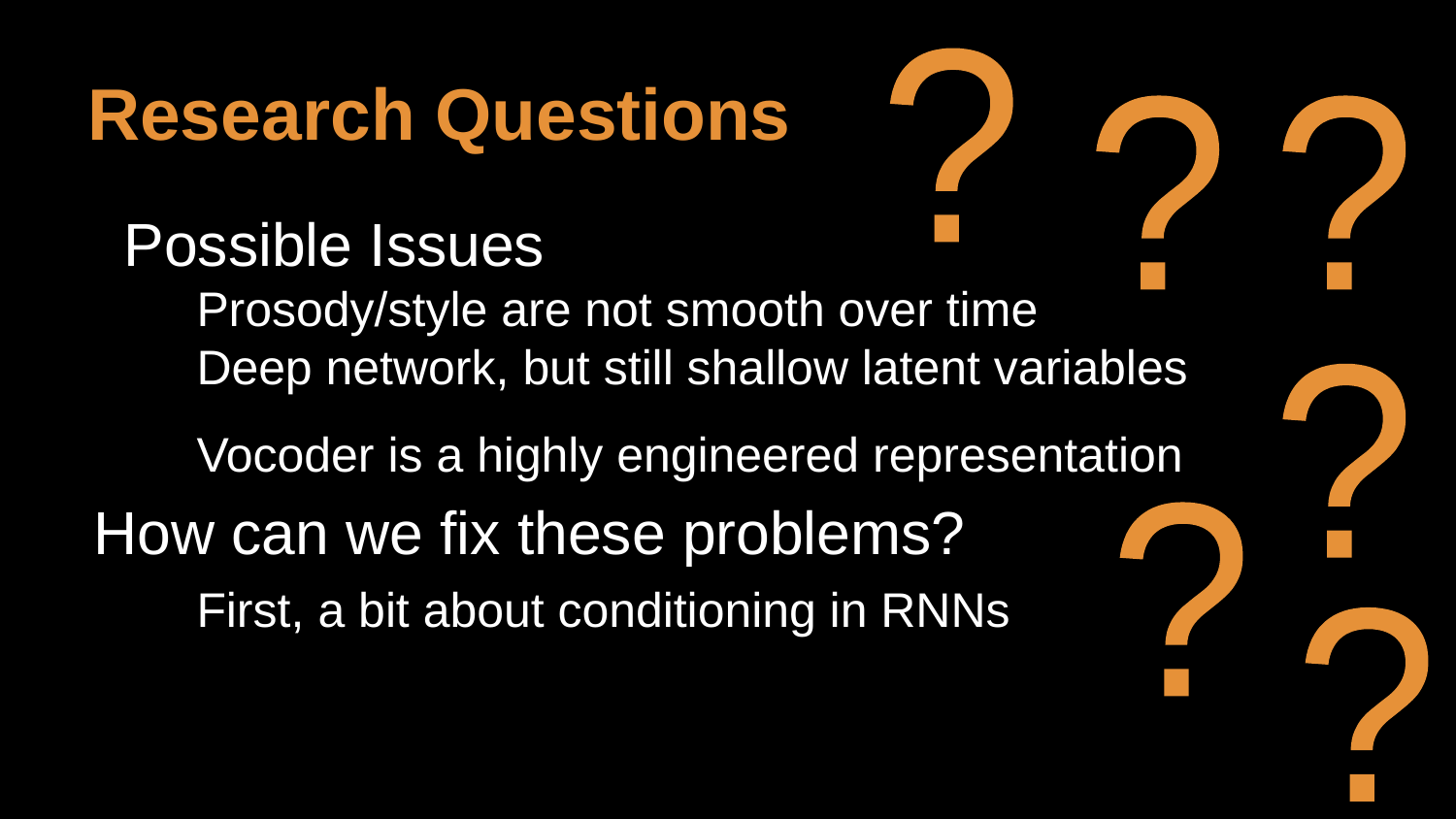

# Research Questions
?
?
?
Possible Issues
Prosody/style are not smooth over time
Deep network, but still shallow latent variables
Vocoder is a highly engineered representation
How can we fix these problems?
First, a bit about conditioning in RNNs
?
?
?